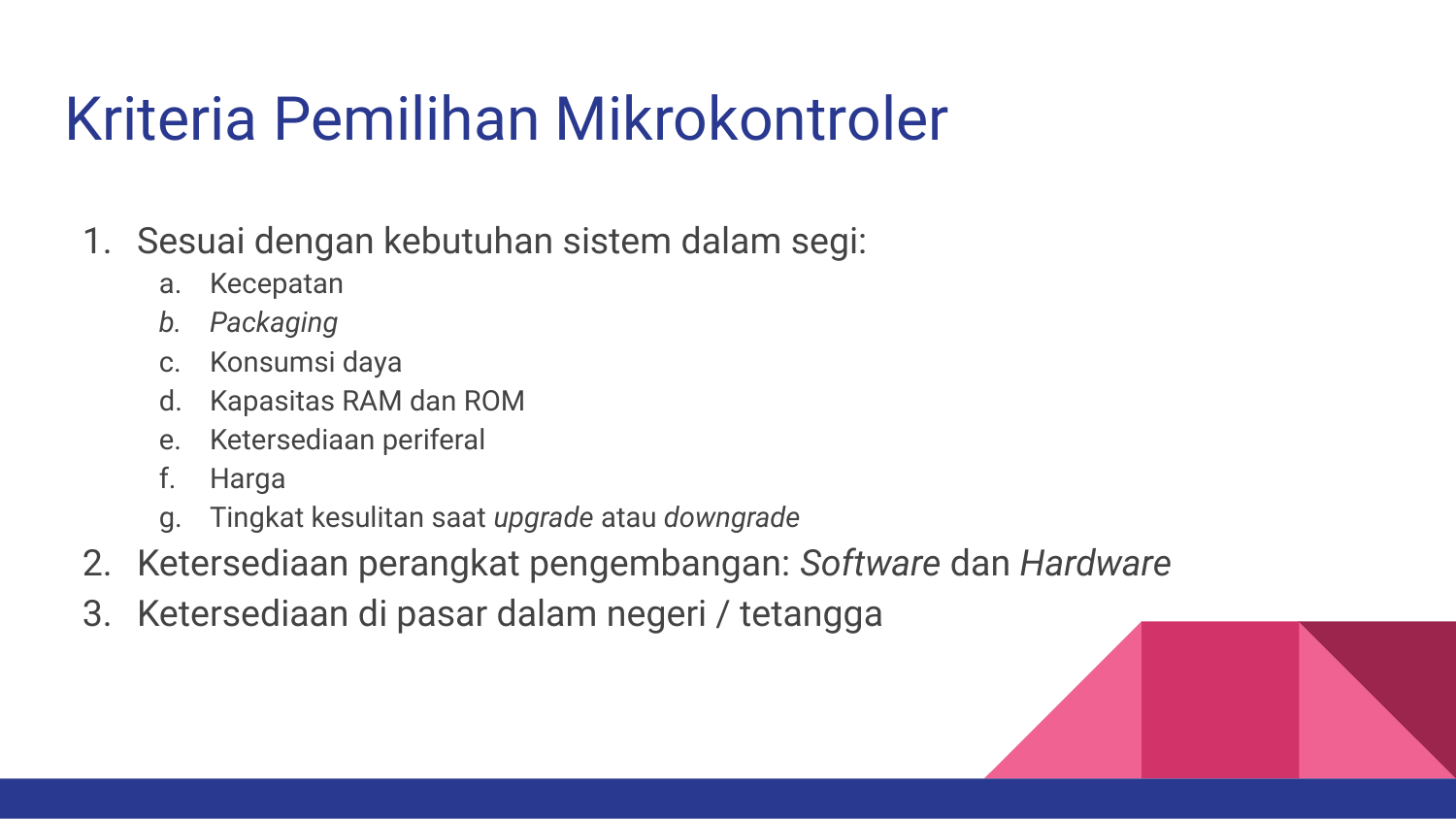

# Kriteria Pemilihan Mikrokontroler
Sesuai dengan kebutuhan sistem dalam segi:
Kecepatan
Packaging
Konsumsi daya
Kapasitas RAM dan ROM
Ketersediaan periferal
Harga
Tingkat kesulitan saat upgrade atau downgrade
Ketersediaan perangkat pengembangan: Software dan Hardware
Ketersediaan di pasar dalam negeri / tetangga